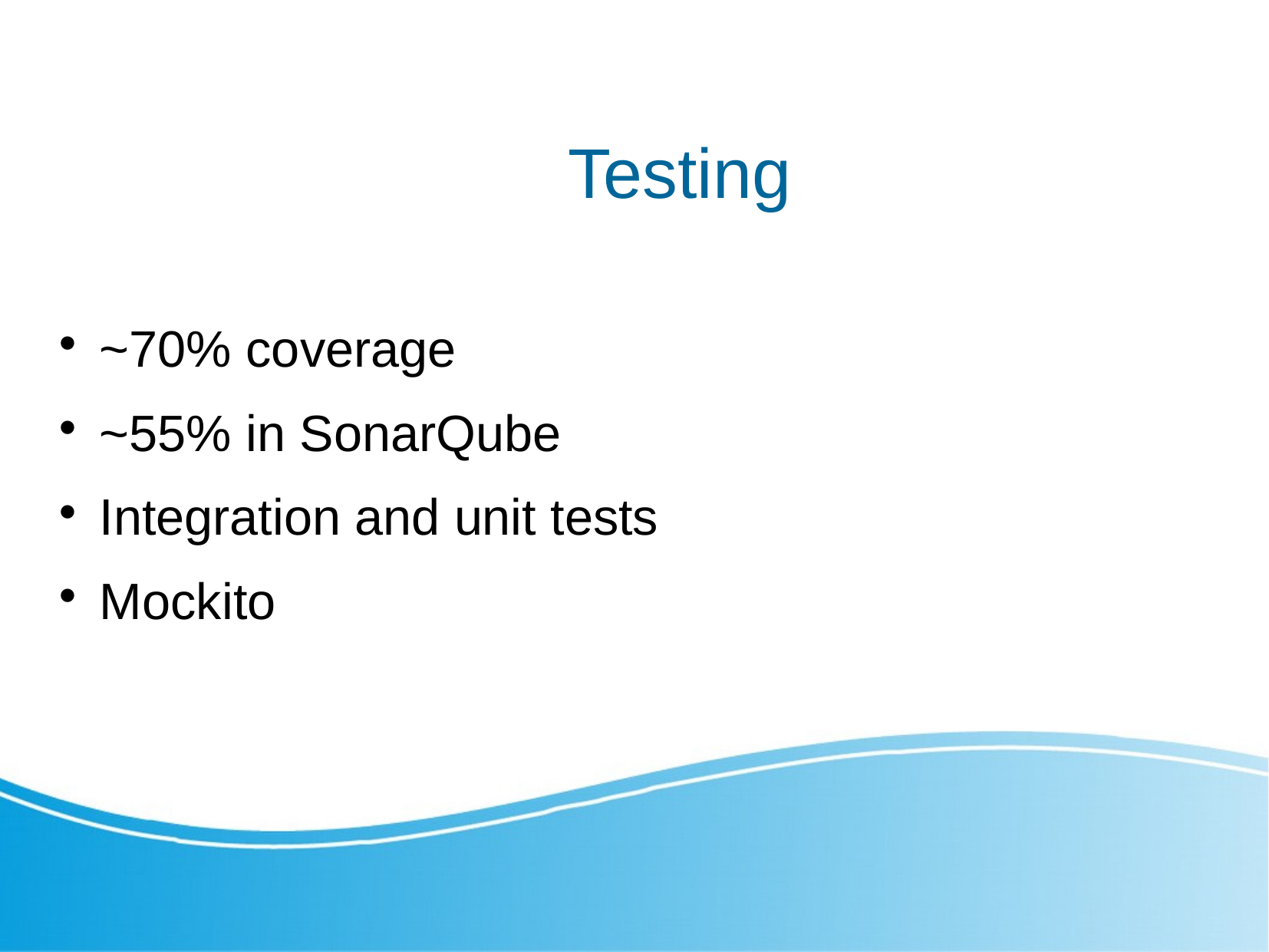

Testing
~70% coverage
~55% in SonarQube
Integration and unit tests
Mockito